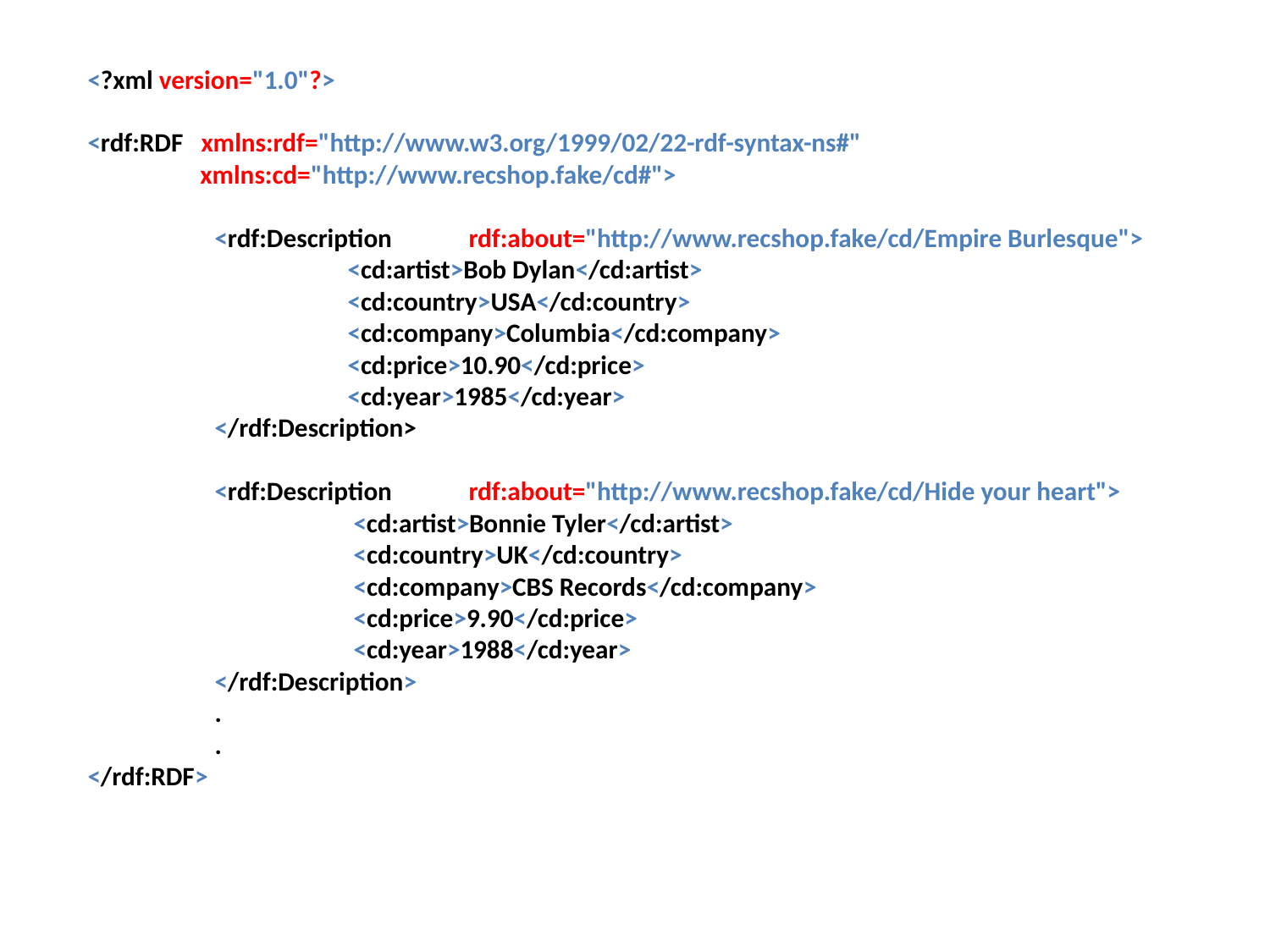

<?xml version="1.0"?>
<rdf:RDF   xmlns:rdf="http://www.w3.org/1999/02/22-rdf-syntax-ns#"
                   xmlns:cd="http://www.recshop.fake/cd#">
	<rdf:Description	rdf:about="http://www.recshop.fake/cd/Empire Burlesque">
  		 <cd:artist>Bob Dylan</cd:artist>
		 <cd:country>USA</cd:country>
		 <cd:company>Columbia</cd:company>
		 <cd:price>10.90</cd:price>
	  	 <cd:year>1985</cd:year>
	</rdf:Description>
	<rdf:Description	rdf:about="http://www.recshop.fake/cd/Hide your heart">
  		  <cd:artist>Bonnie Tyler</cd:artist>
  		  <cd:country>UK</cd:country>
		  <cd:company>CBS Records</cd:company>
		  <cd:price>9.90</cd:price>
		  <cd:year>1988</cd:year>
	</rdf:Description>
	.
	.
</rdf:RDF>